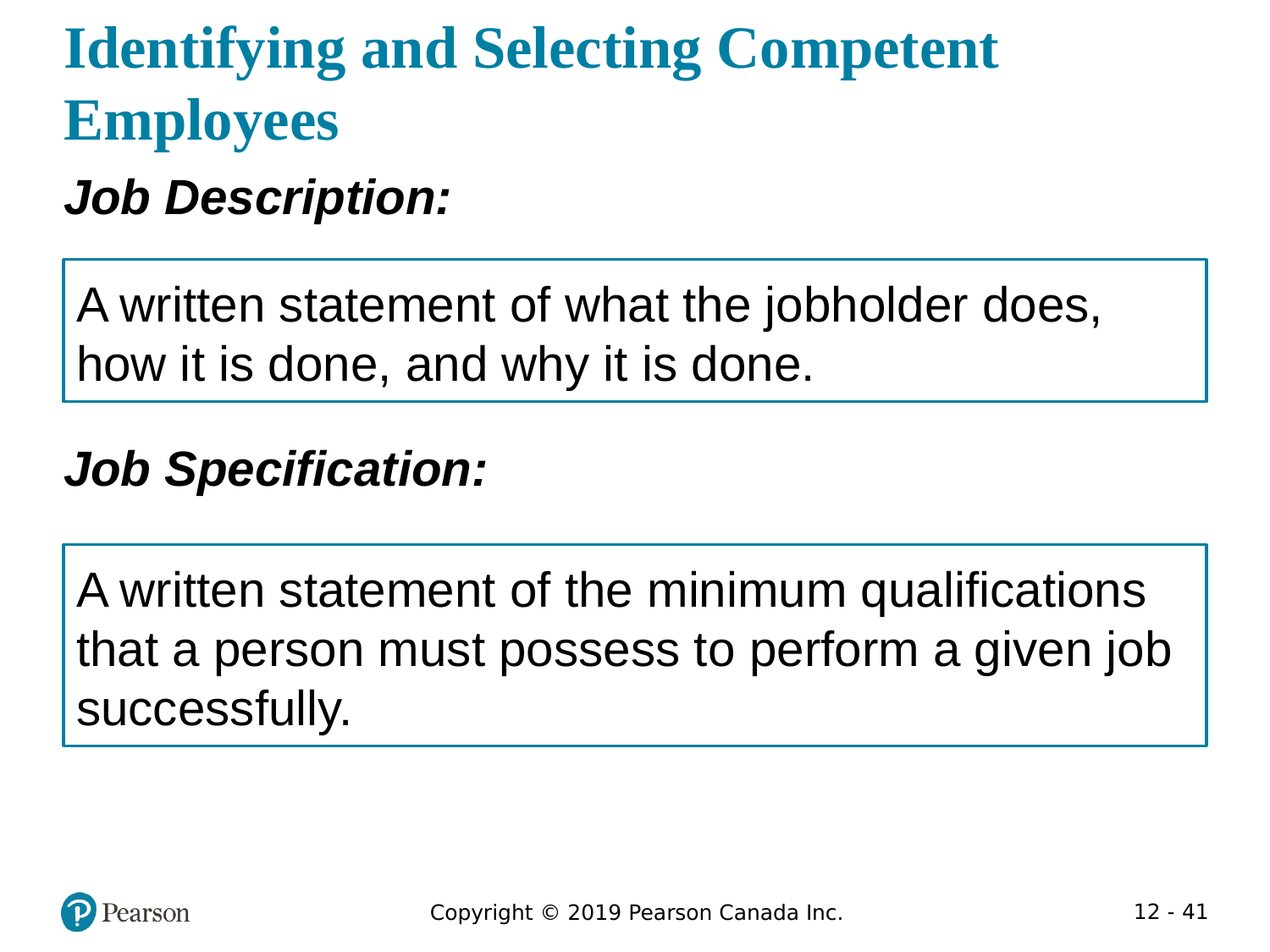

# Identifying and Selecting Competent Employees
Job Description:
A written statement of what the jobholder does, how it is done, and why it is done.
Job Specification:
A written statement of the minimum qualifications that a person must possess to perform a given job successfully.